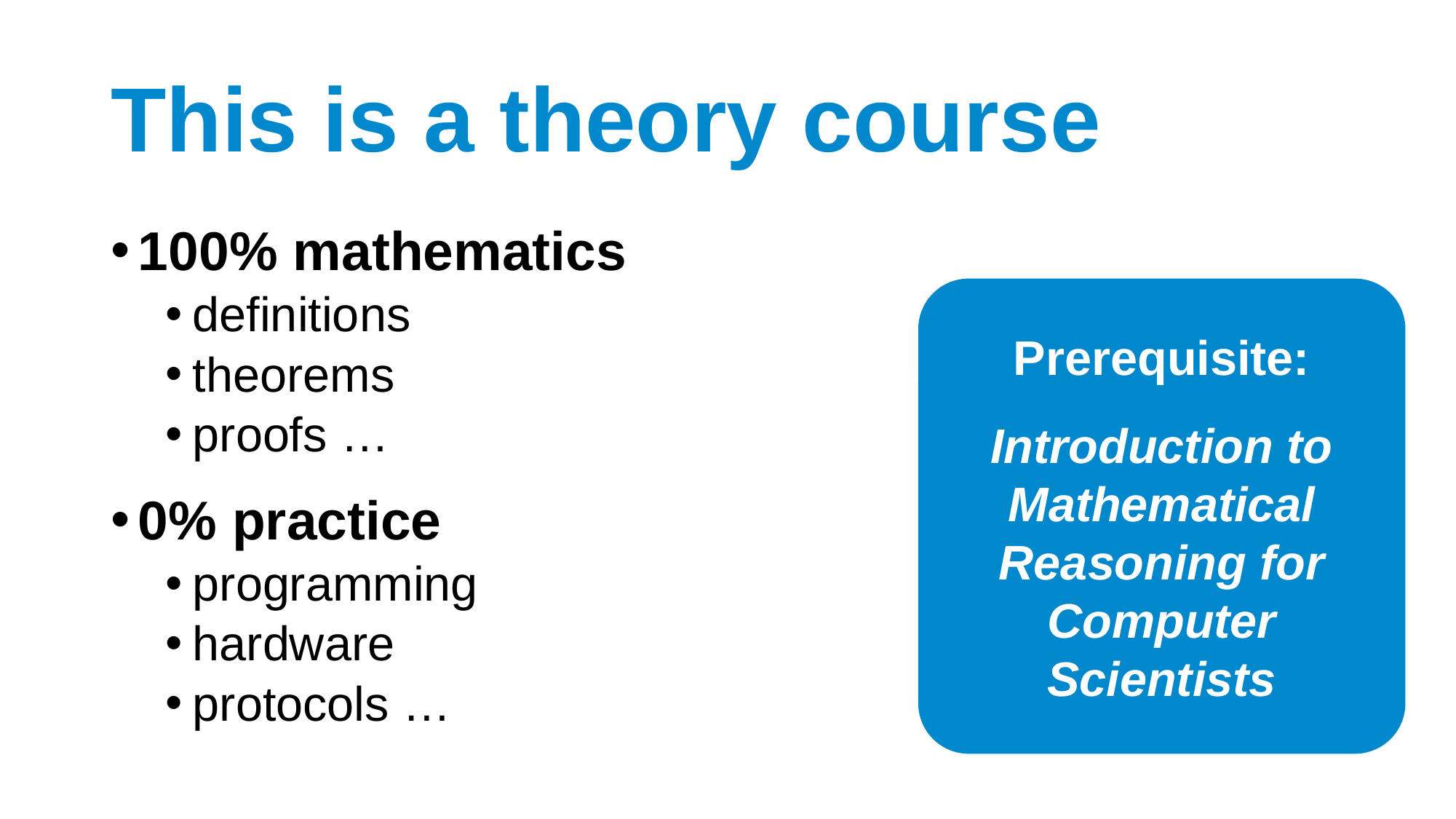

# This is a theory course
100% mathematics
definitions
theorems
proofs …
0% practice
programming
hardware
protocols …
Prerequisite:
Introduction to Mathematical Reasoning for Computer Scientists